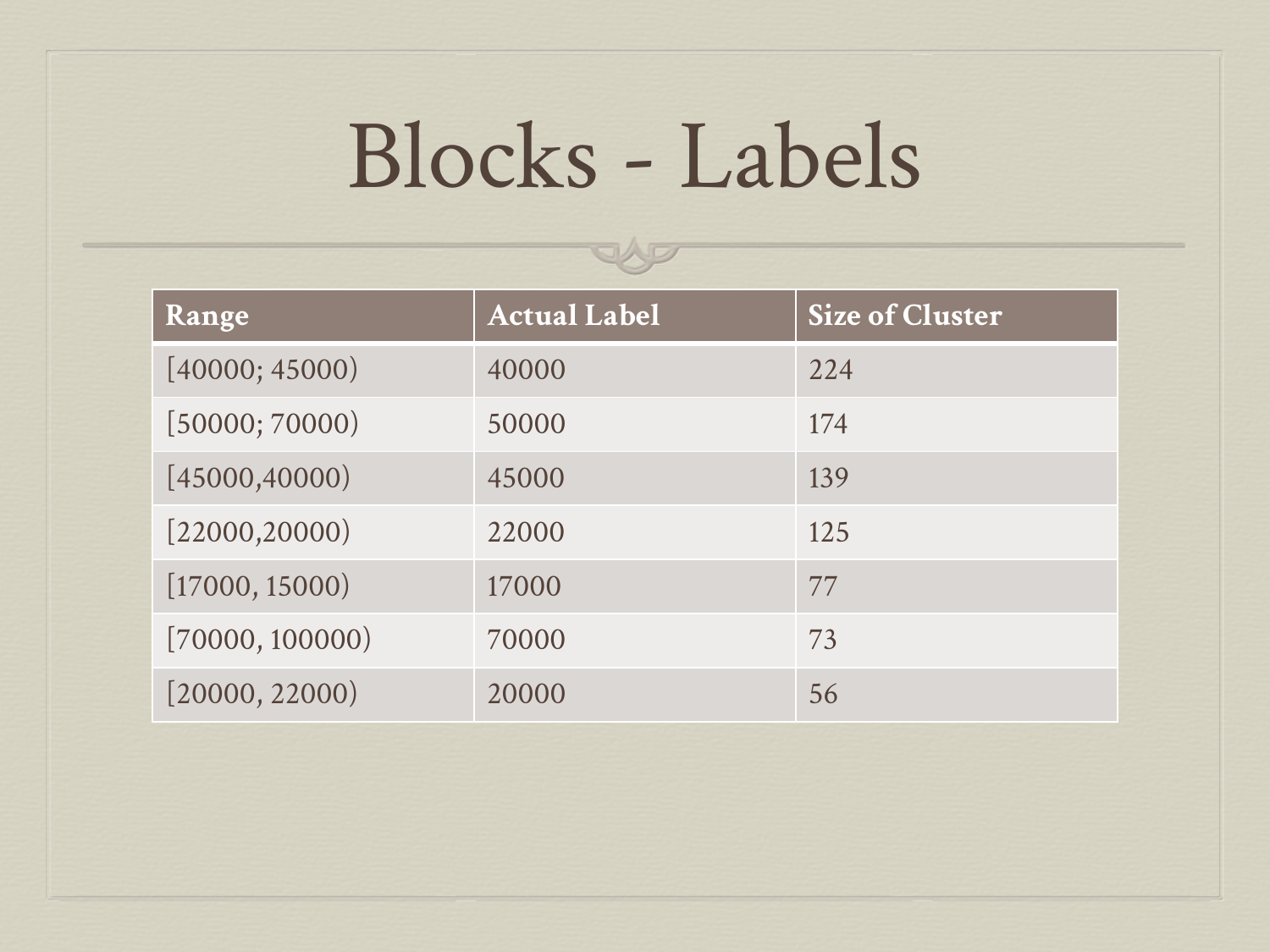

# Blocks - Labels
| Range | Actual Label | Size of Cluster |
| --- | --- | --- |
| [40000; 45000) | 40000 | 224 |
| [50000; 70000) | 50000 | 174 |
| [45000,40000) | 45000 | 139 |
| [22000,20000) | 22000 | 125 |
| [17000, 15000) | 17000 | 77 |
| [70000, 100000) | 70000 | 73 |
| [20000, 22000) | 20000 | 56 |